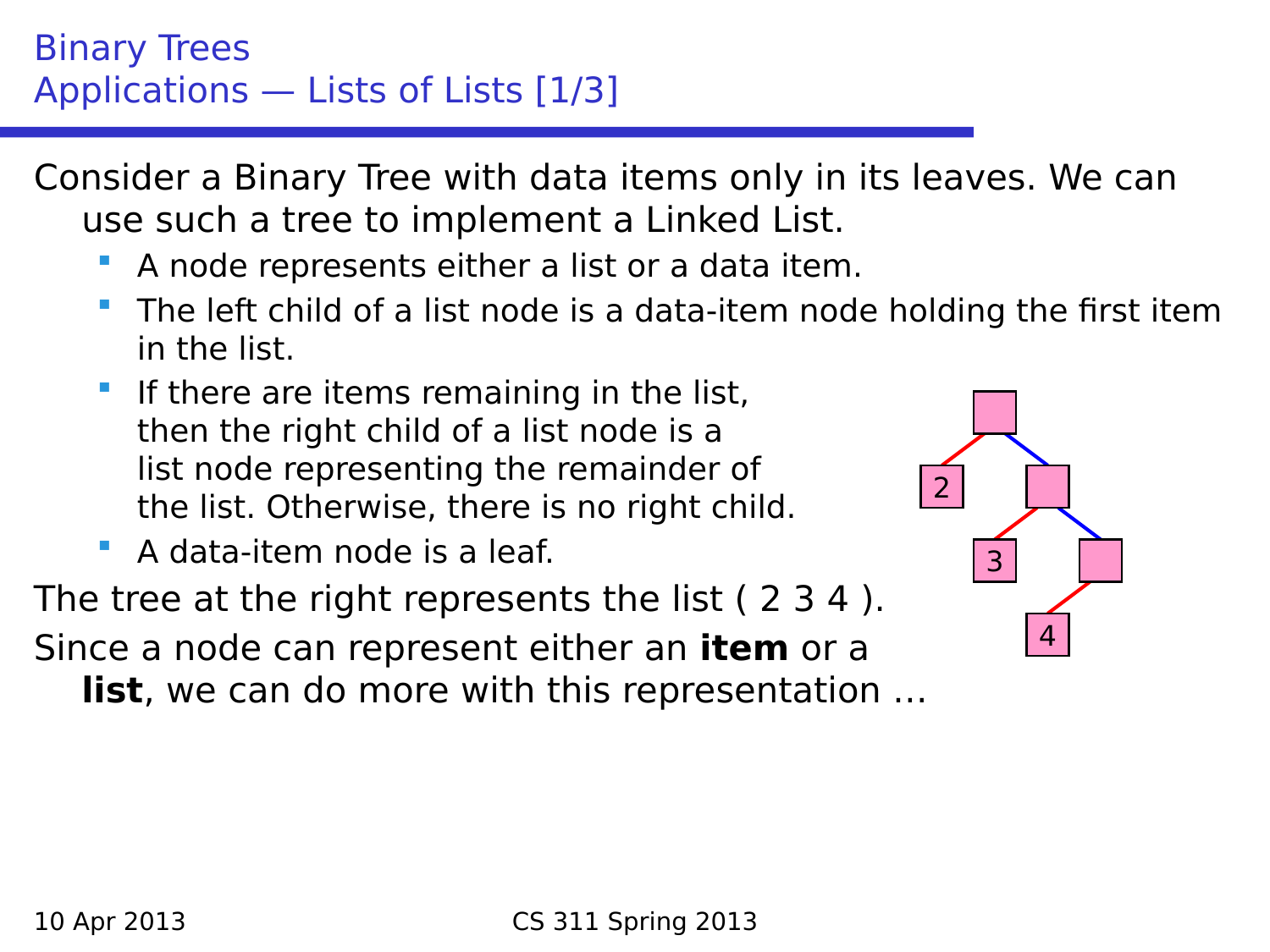

# Binary Trees Applications — Lists of Lists [1/3]
Consider a Binary Tree with data items only in its leaves. We can use such a tree to implement a Linked List.
A node represents either a list or a data item.
The left child of a list node is a data-item node holding the first item in the list.
If there are items remaining in the list,
then the right child of a list node is a
list node representing the remainder of
the list. Otherwise, there is no right child.
A data-item node is a leaf.
The tree at the right represents the list ( 2 3 4 ).
Since a node can represent either an item or a
list, we can do more with this representation …

2

3

4
10 Apr 2013
CS 311 Spring 2013